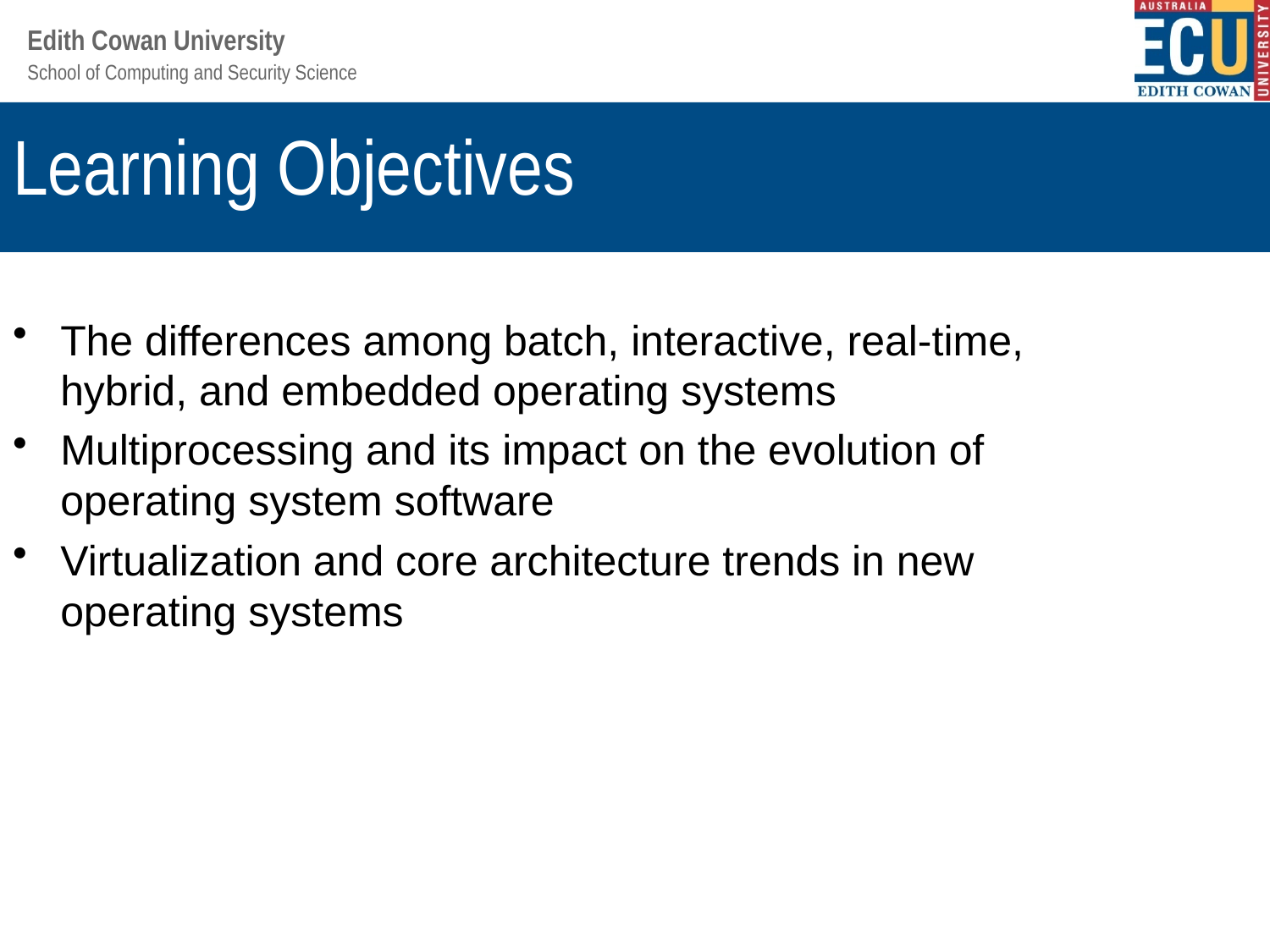

Learning Objectives
The differences among batch, interactive, real-time, hybrid, and embedded operating systems
Multiprocessing and its impact on the evolution of operating system software
Virtualization and core architecture trends in new operating systems
Understanding Operating Systems, Sixth Edition
16